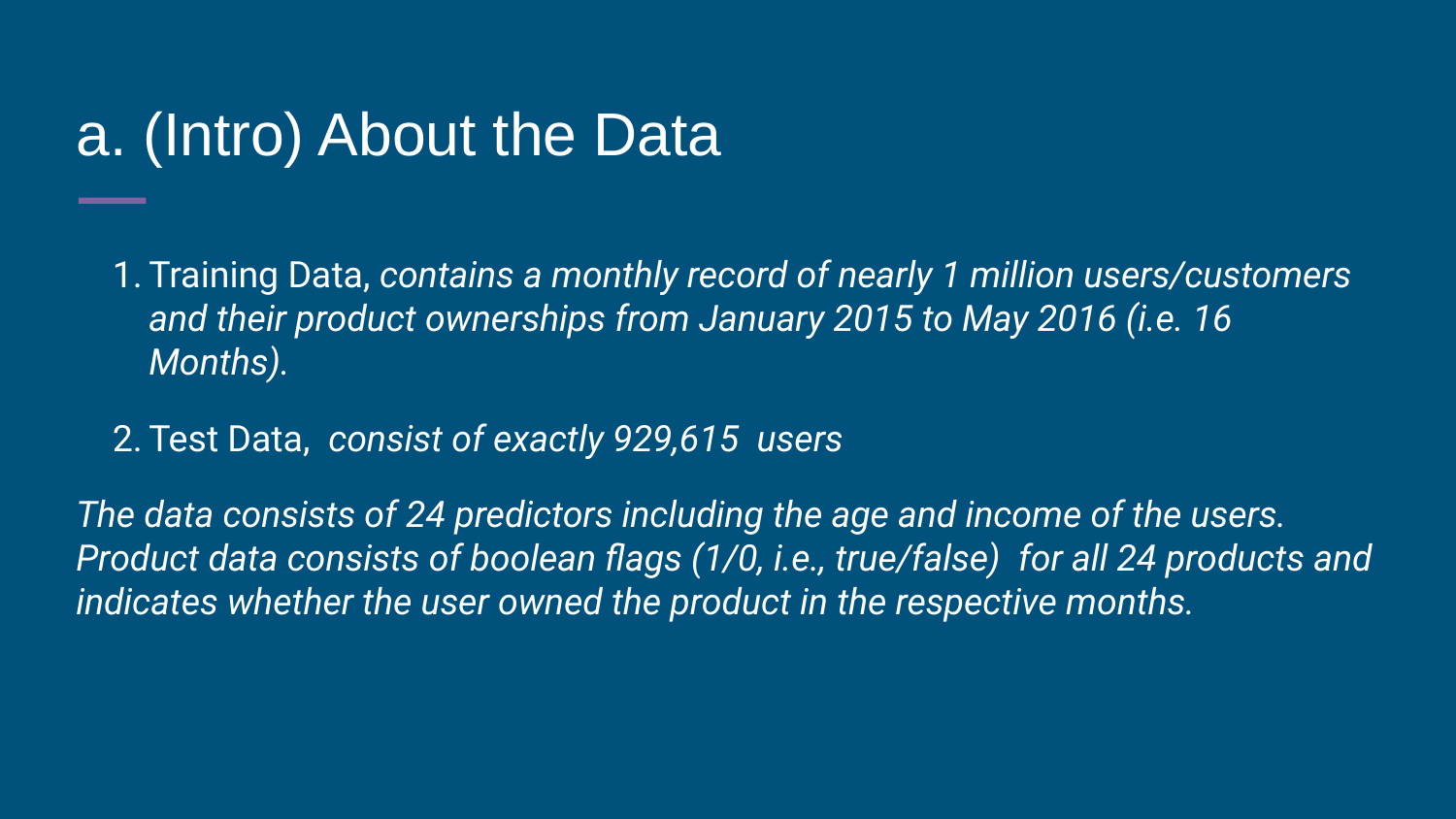

a. (Intro) About the Data
Training Data, contains a monthly record of nearly 1 million users/customers  and their product ownerships from January 2015 to May 2016 (i.e. 16 Months).
Test Data,  consist of exactly 929,615  users
The data consists of 24 predictors including the age and income of the users. Product data consists of boolean flags (1/0, i.e., true/false)  for all 24 products and indicates whether the user owned the product in the respective months.